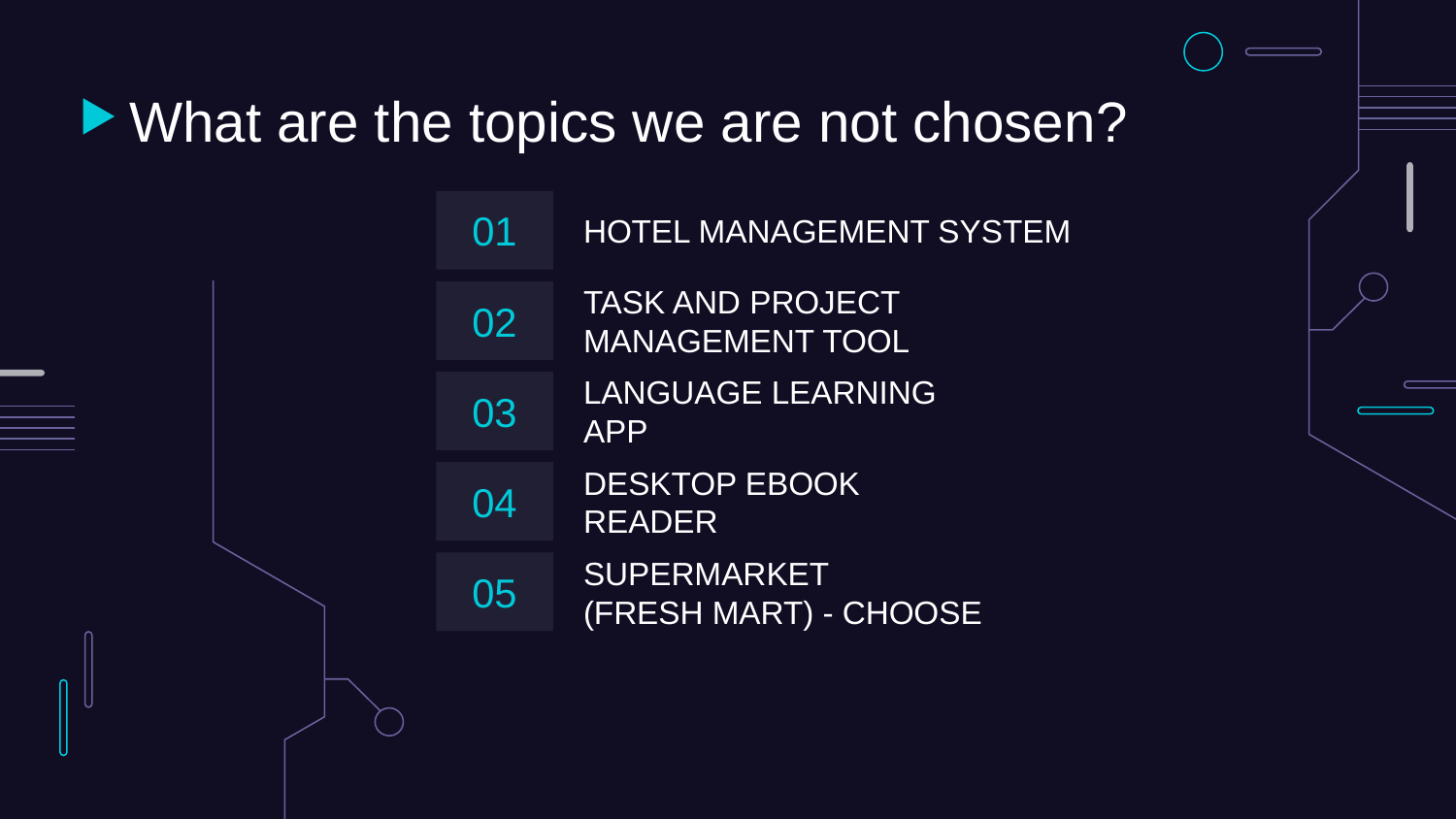

# What are the topics we are not chosen?
01
HOTEL MANAGEMENT SYSTEM

02
TASK AND PROJECT MANAGEMENT TOOL
03
LANGUAGE LEARNING APP
04
DESKTOP EBOOK READER
05
SUPERMARKET
(FRESH MART) - CHOOSE